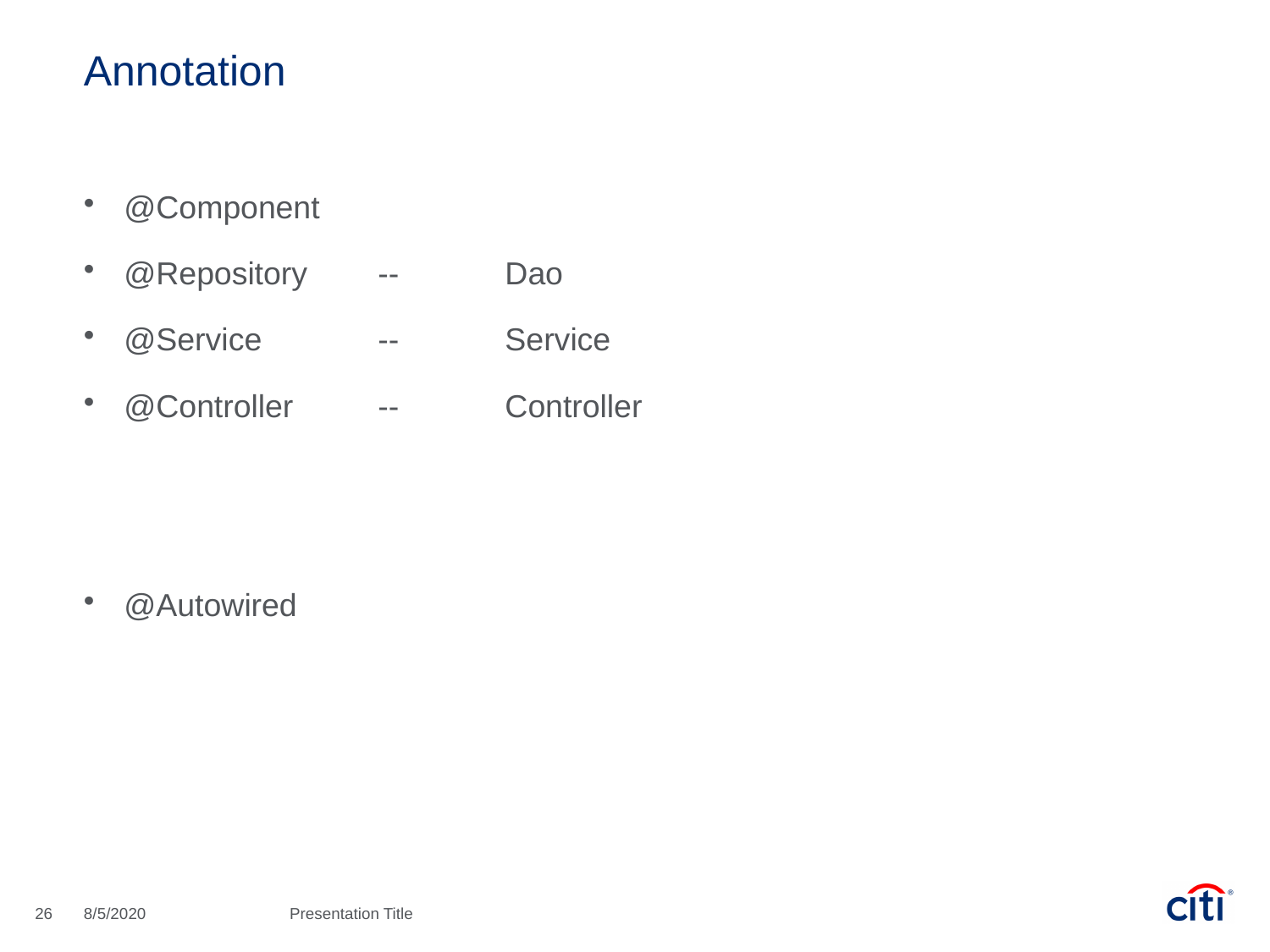

# Annotation
@Component
@Repository	--	Dao
@Service	--	Service
@Controller	--	Controller

@Autowired
26
8/5/2020
Presentation Title